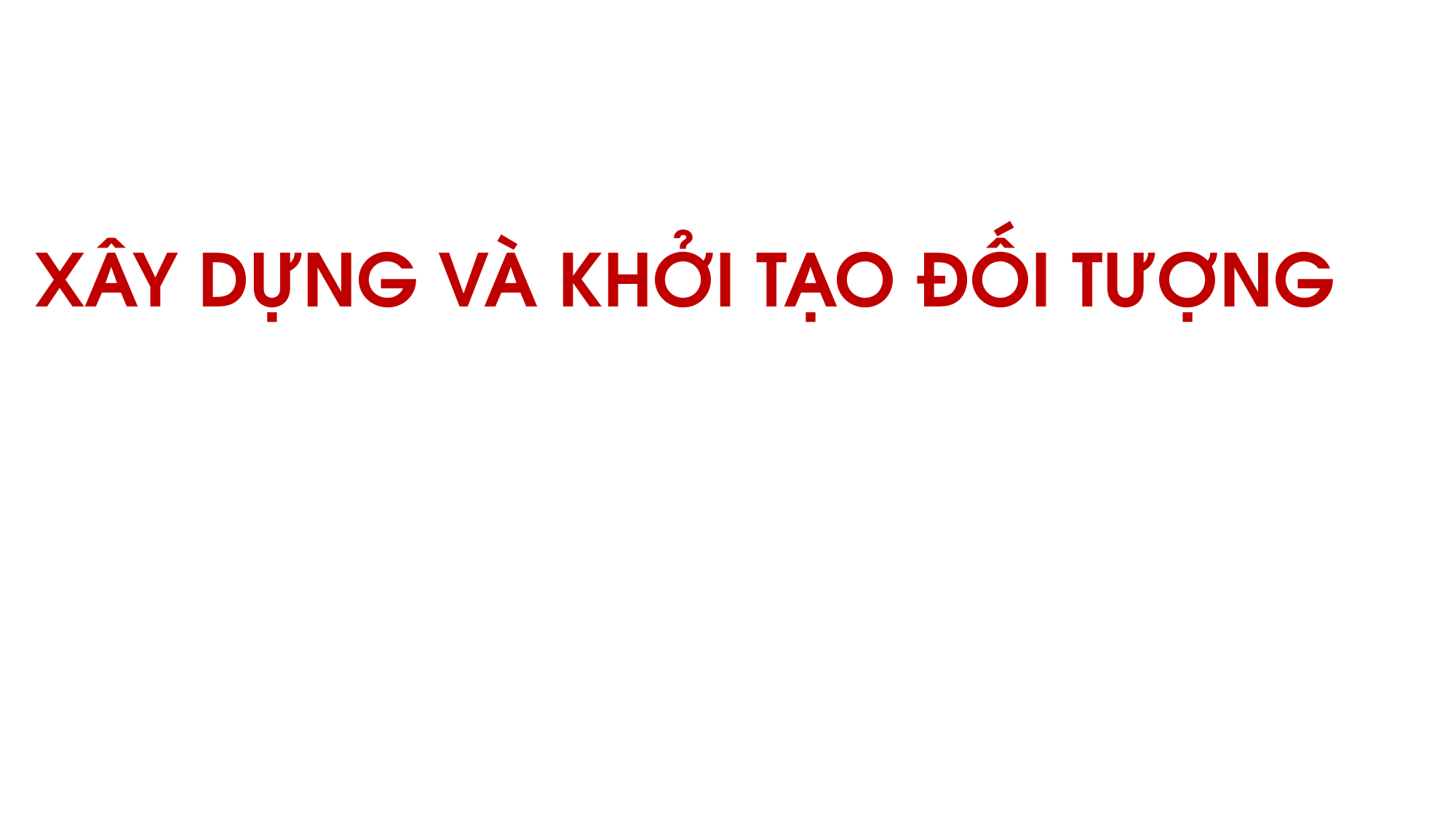

XÂY DỰNG VÀ KHỞI TẠO ĐỐI TƯỢNG